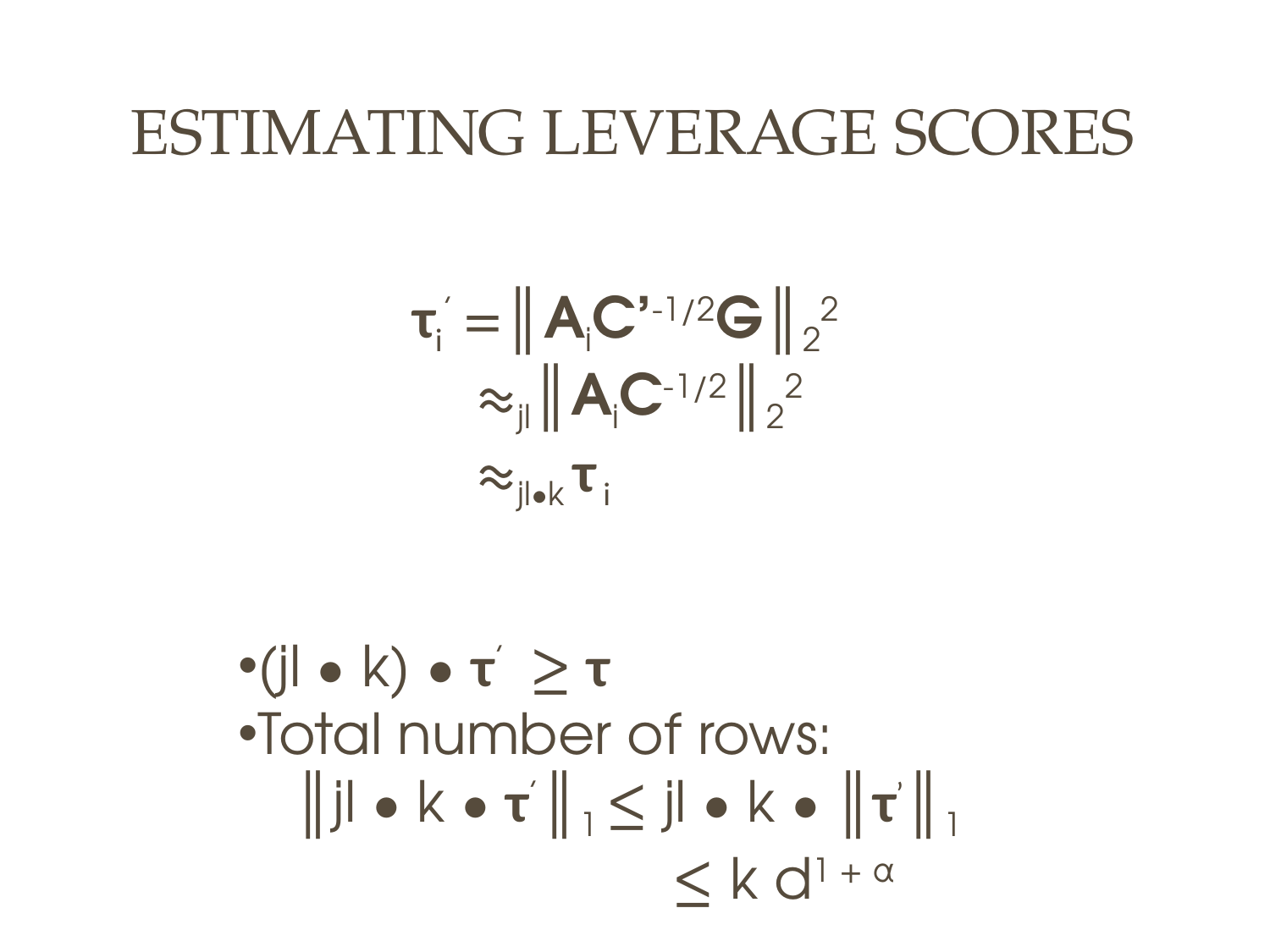

# Estimating Leverage scores
τi’ =║AiC’-1/2G║22
    ≈jl║AiC-1/2║22
    ≈jl∙k τ i
(jl ∙ k) ∙ τ’  ≥ τ
Total number of rows:
║jl ∙ k ∙ τ’║1 ≤ jl ∙ k ∙ ║τ’║1
		        ≤ k d1 + α